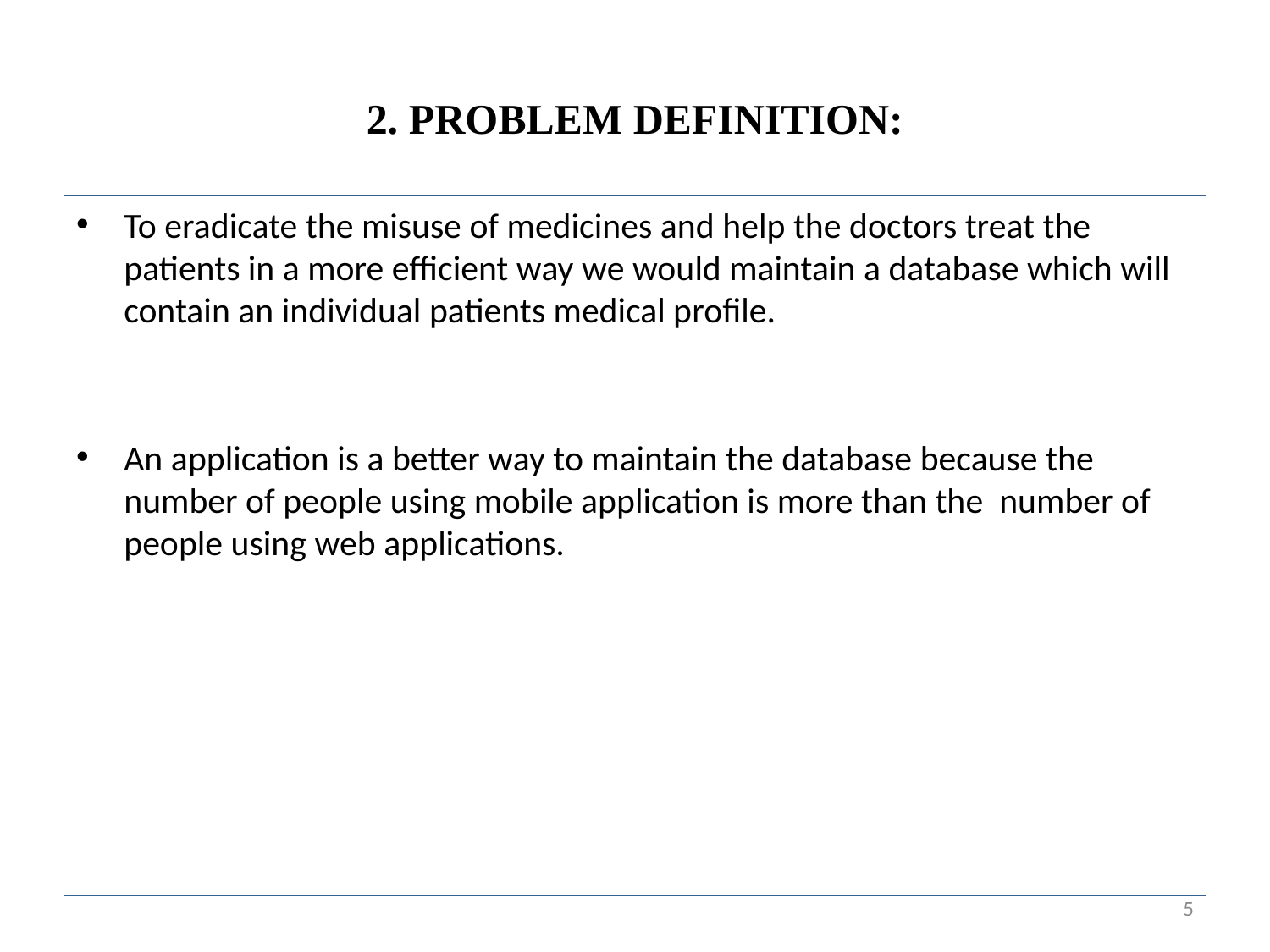

# 2. PROBLEM DEFINITION:
To eradicate the misuse of medicines and help the doctors treat the patients in a more efficient way we would maintain a database which will contain an individual patients medical profile.

An application is a better way to maintain the database because the number of people using mobile application is more than the  number of people using web applications.
5